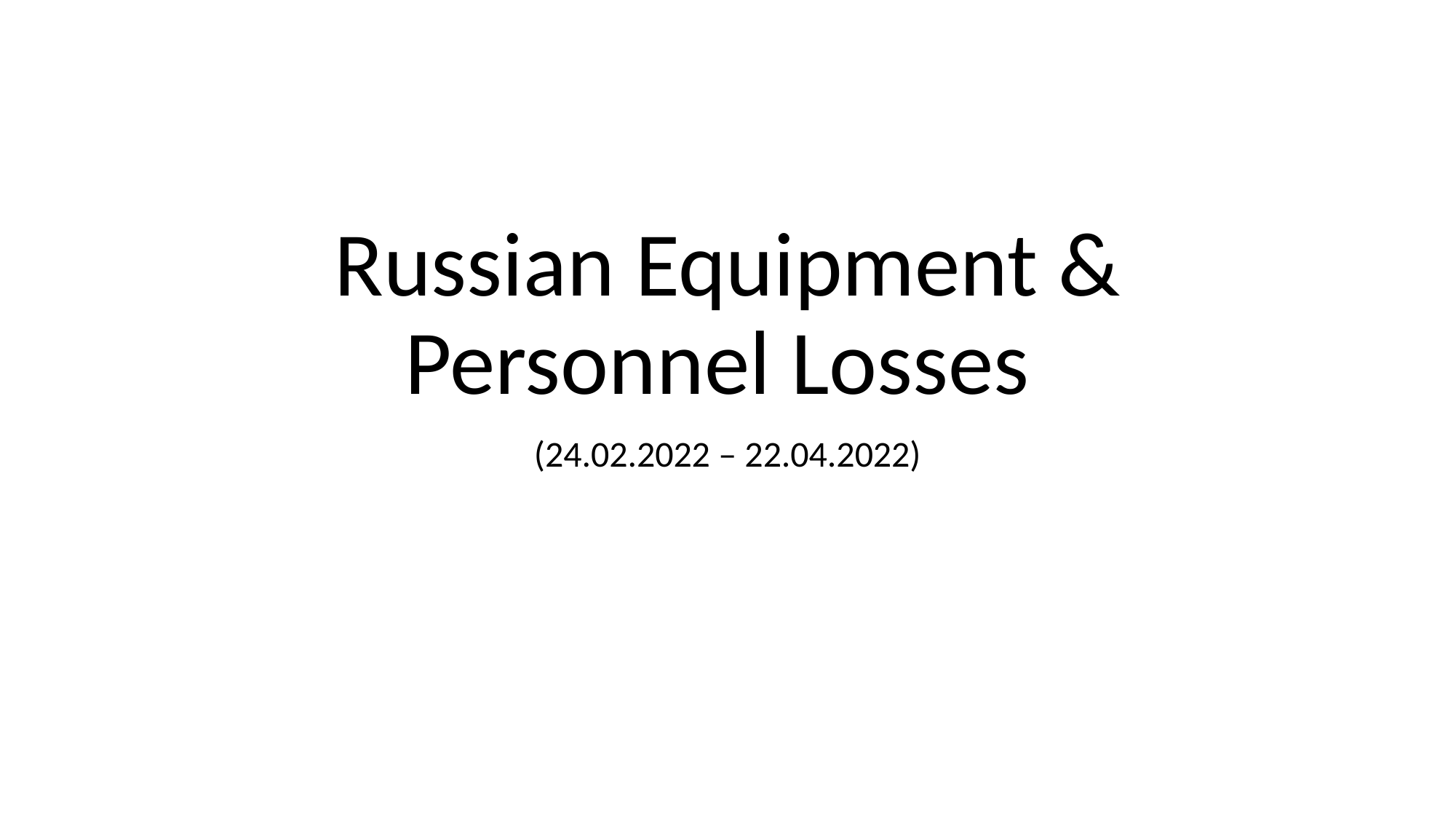

# Russian Equipment & Personnel Losses
(24.02.2022 – 22.04.2022)